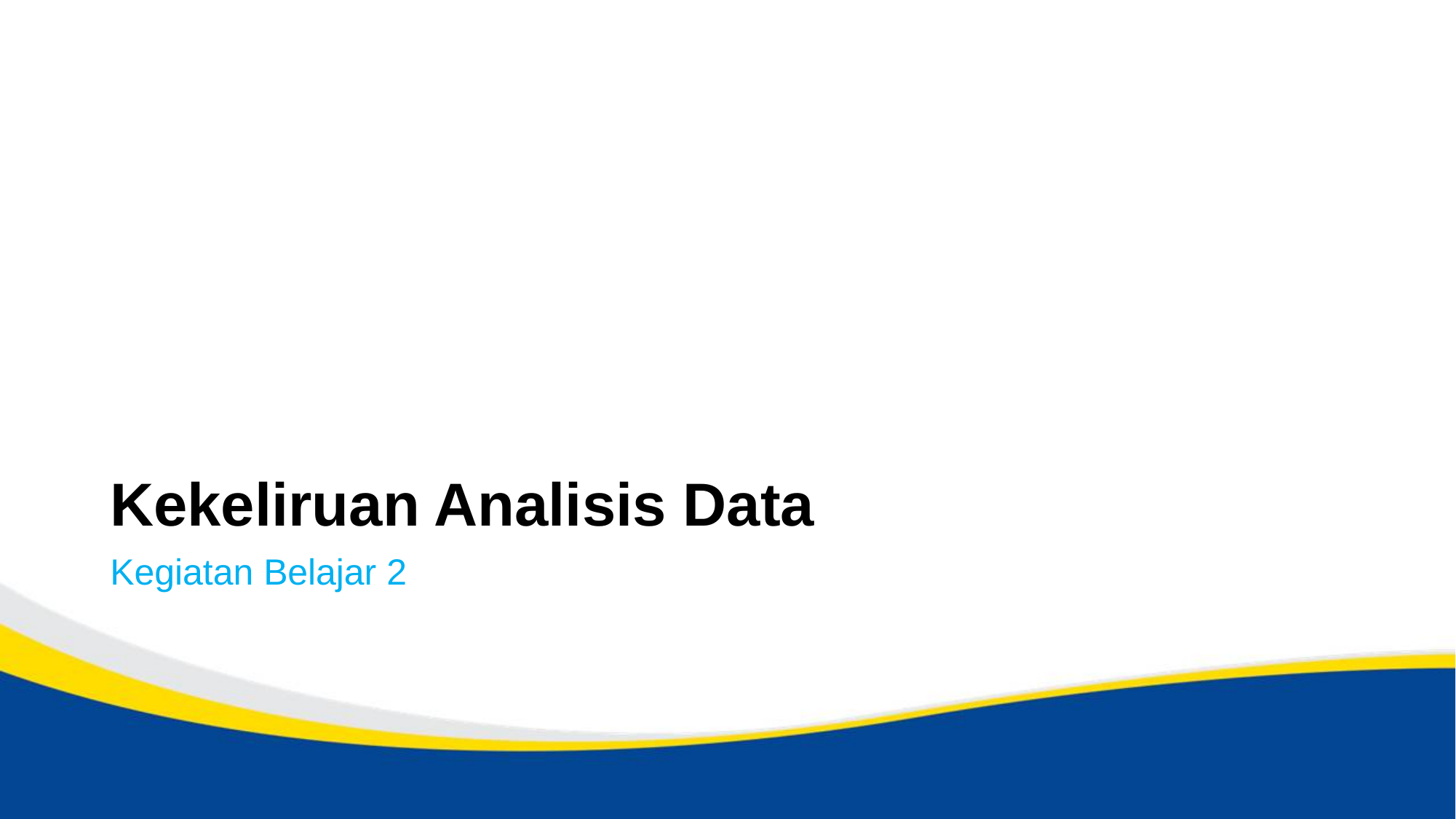

# Kekeliruan Analisis Data
Kegiatan Belajar 2